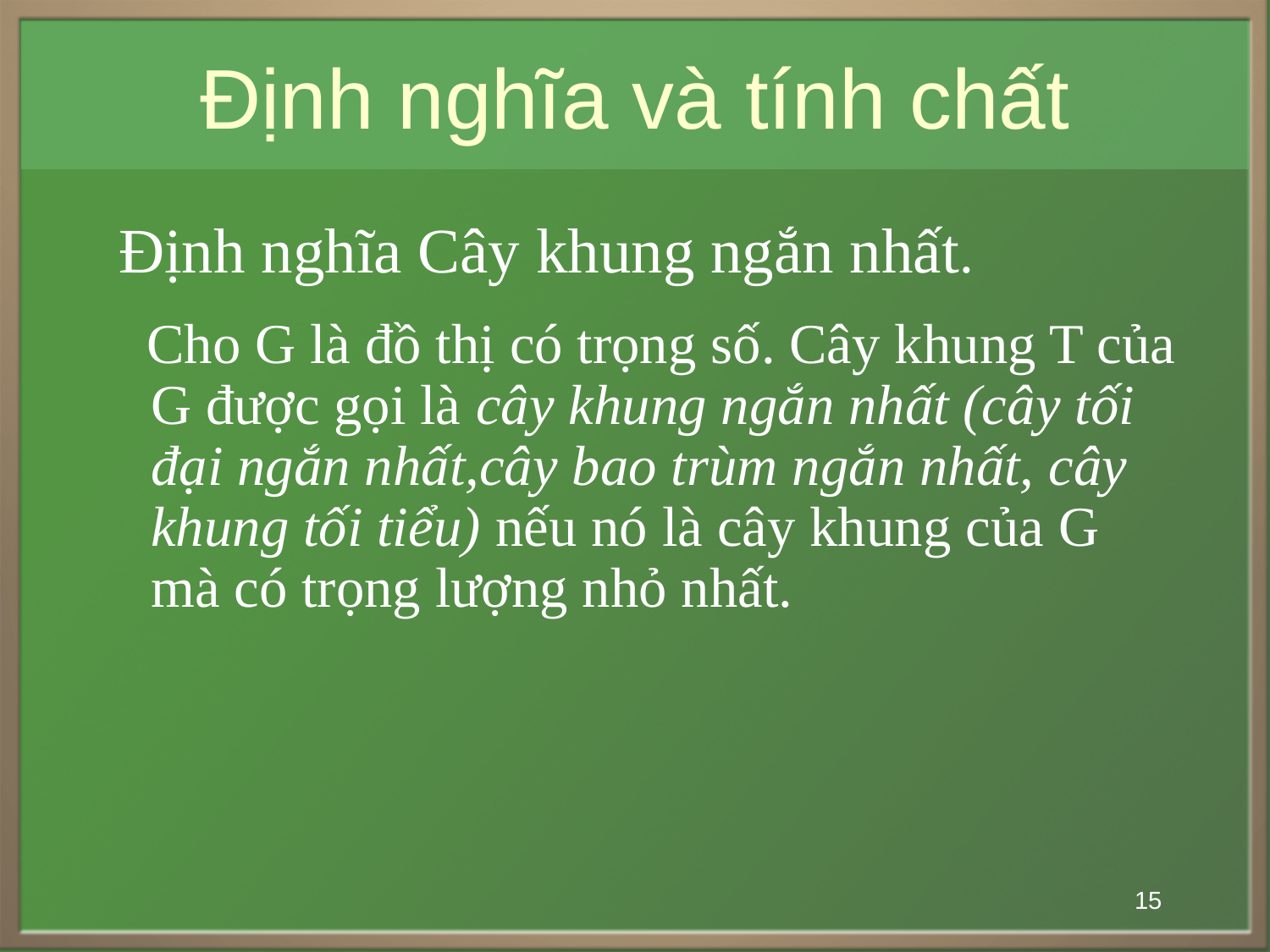

# Định nghĩa và tính chất
Định nghĩa Cây khung ngắn nhất.
  Cho G là đồ thị có trọng số. Cây khung T của G được gọi là cây khung ngắn nhất (cây tối đại ngắn nhất,cây bao trùm ngắn nhất, cây khung tối tiểu) nếu nó là cây khung của G mà có trọng lượng nhỏ nhất.
15